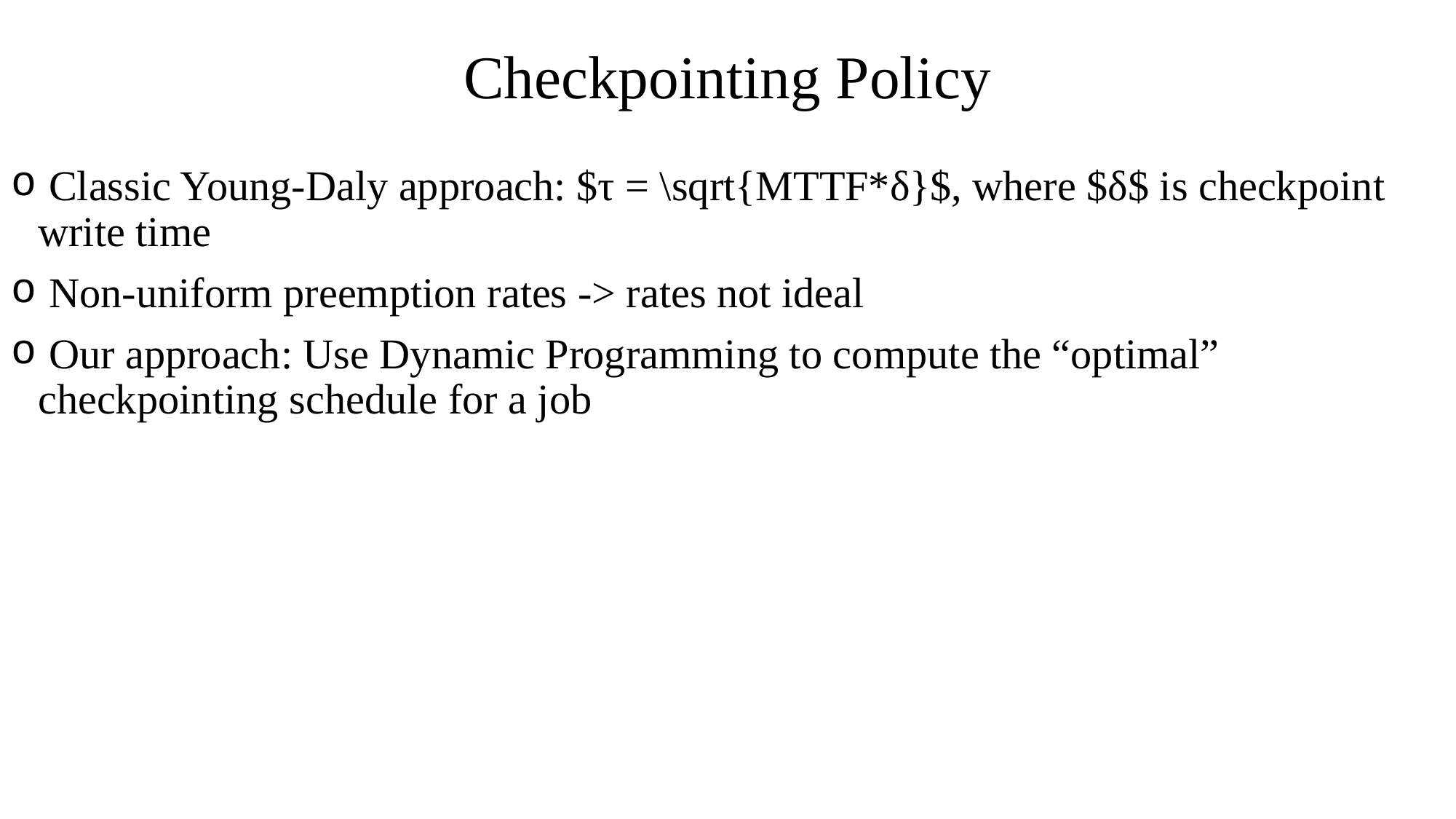

# Checkpointing Policy
 Classic Young-Daly approach: $τ = \sqrt{MTTF*δ}$, where $δ$ is checkpoint write time
 Non-uniform preemption rates -> rates not ideal
 Our approach: Use Dynamic Programming to compute the “optimal” checkpointing schedule for a job